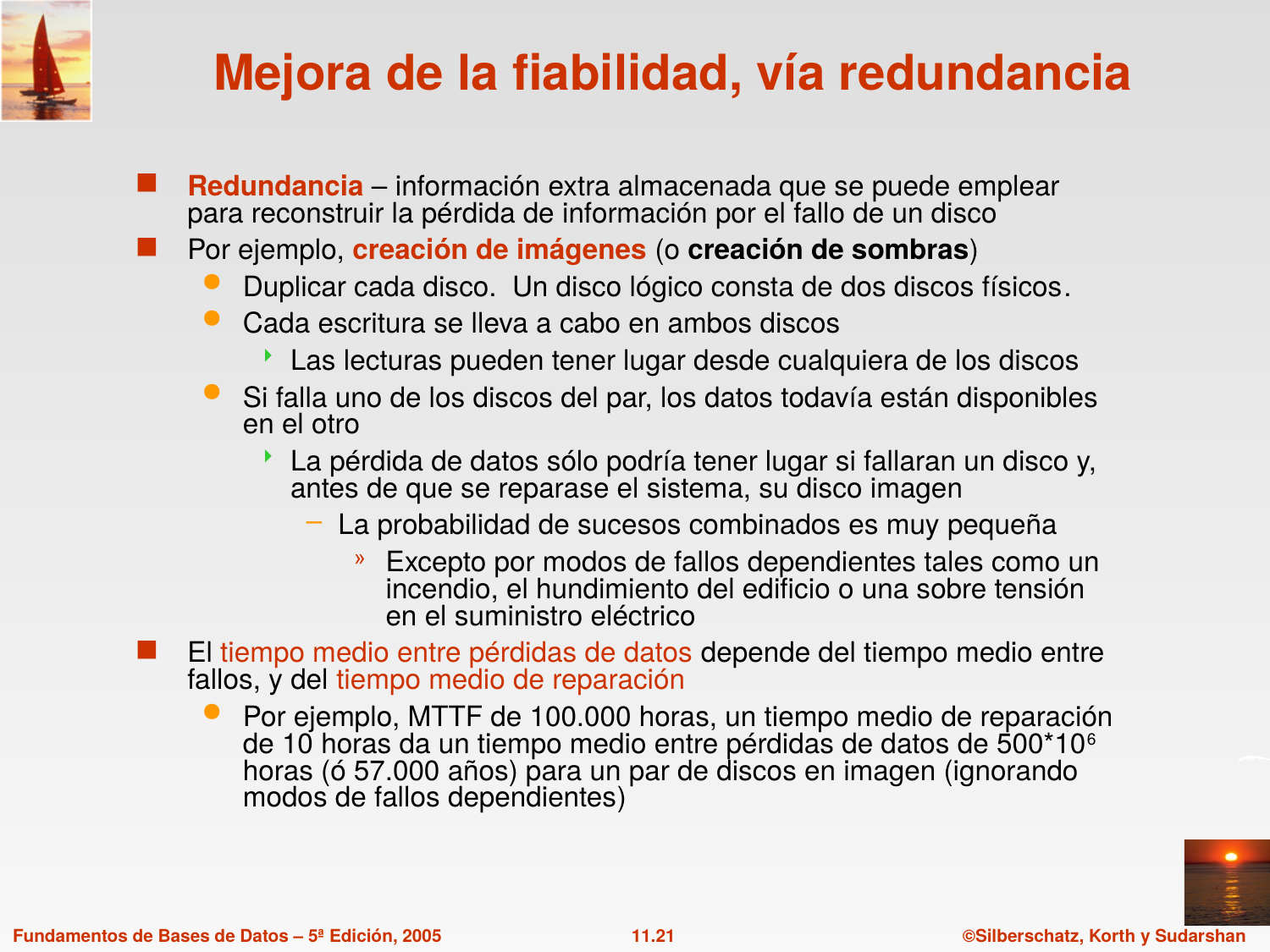

# Mejora de la fiabilidad, vía redundancia
Redundancia – información extra almacenada que se puede emplear para reconstruir la pérdida de información por el fallo de un disco
Por ejemplo, creación de imágenes (o creación de sombras)
Duplicar cada disco.  Un disco lógico consta de dos discos físicos.
Cada escritura se lleva a cabo en ambos discos
Las lecturas pueden tener lugar desde cualquiera de los discos
Si falla uno de los discos del par, los datos todavía están disponibles en el otro
La pérdida de datos sólo podría tener lugar si fallaran un disco y, antes de que se reparase el sistema, su disco imagen
La probabilidad de sucesos combinados es muy pequeña
Excepto por modos de fallos dependientes tales como un incendio, el hundimiento del edificio o una sobre tensión en el suministro eléctrico
El tiempo medio entre pérdidas de datos depende del tiempo medio entre fallos, y del tiempo medio de reparación
Por ejemplo, MTTF de 100.000 horas, un tiempo medio de reparación de 10 horas da un tiempo medio entre pérdidas de datos de 500*106 horas (ó 57.000 años) para un par de discos en imagen (ignorando modos de fallos dependientes)